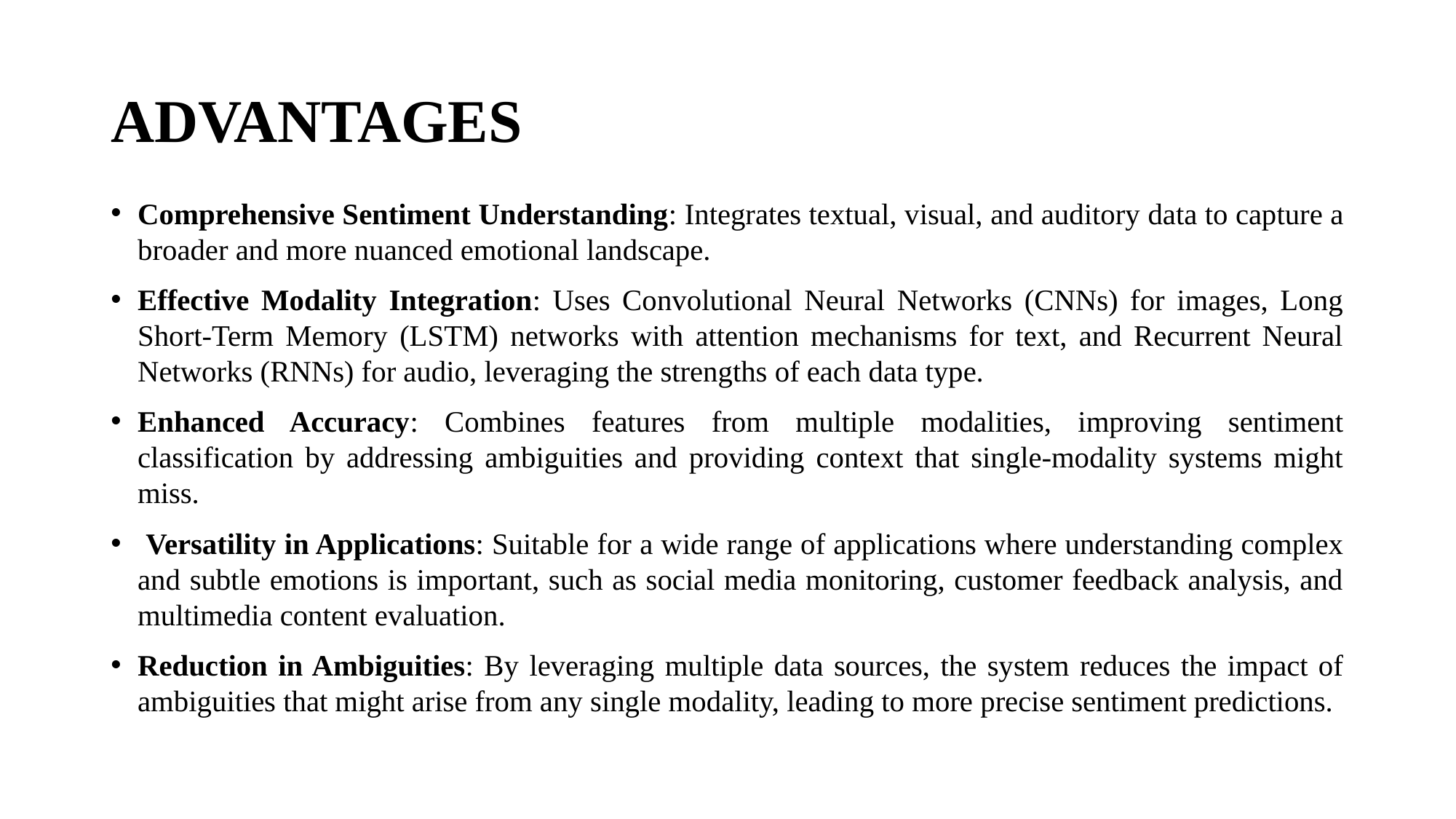

# ADVANTAGES
Comprehensive Sentiment Understanding: Integrates textual, visual, and auditory data to capture a broader and more nuanced emotional landscape.
Effective Modality Integration: Uses Convolutional Neural Networks (CNNs) for images, Long Short-Term Memory (LSTM) networks with attention mechanisms for text, and Recurrent Neural Networks (RNNs) for audio, leveraging the strengths of each data type.
Enhanced Accuracy: Combines features from multiple modalities, improving sentiment classification by addressing ambiguities and providing context that single-modality systems might miss.
 Versatility in Applications: Suitable for a wide range of applications where understanding complex and subtle emotions is important, such as social media monitoring, customer feedback analysis, and multimedia content evaluation.
Reduction in Ambiguities: By leveraging multiple data sources, the system reduces the impact of ambiguities that might arise from any single modality, leading to more precise sentiment predictions.